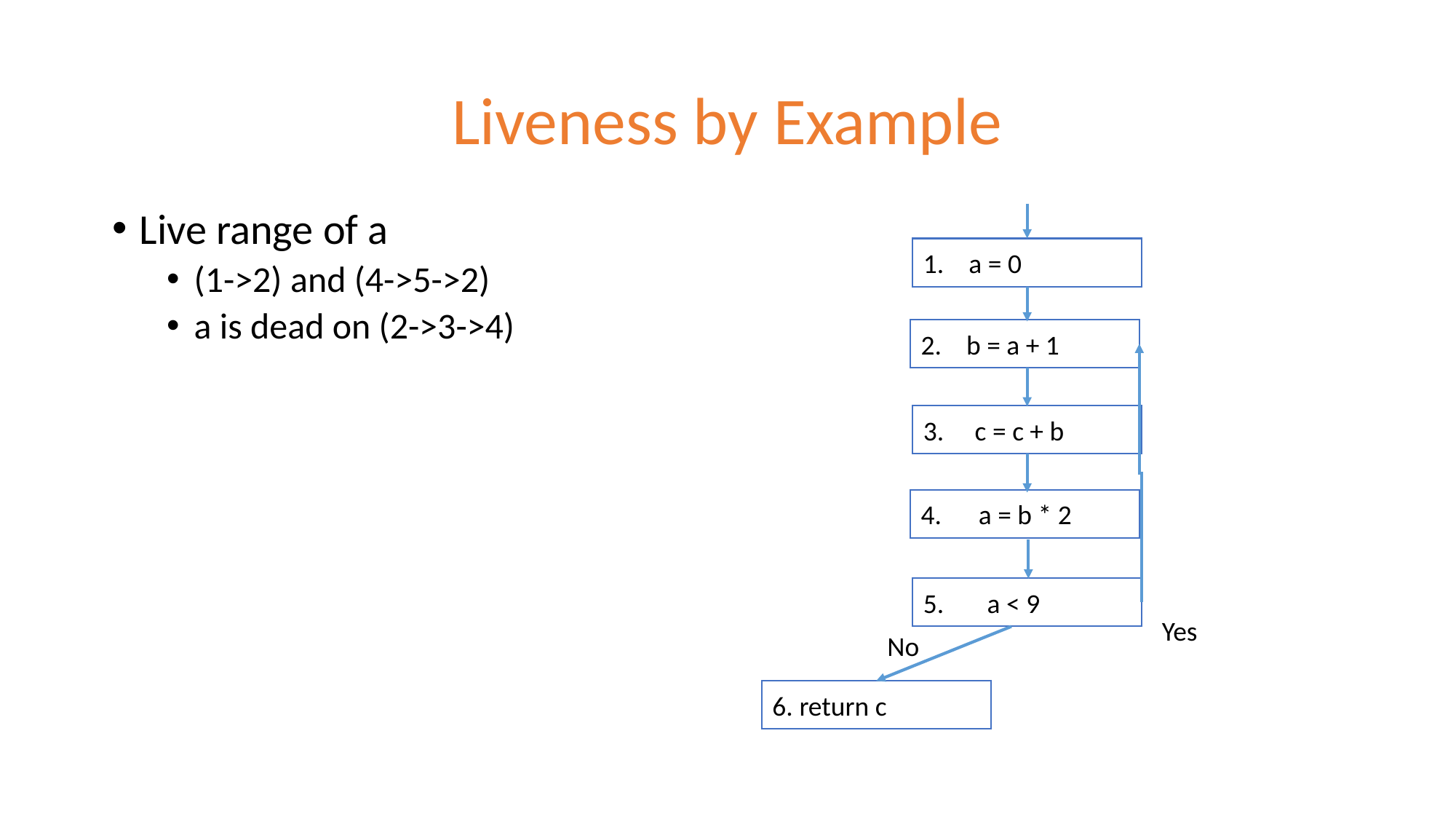

# Liveness by Example
Live range of a
(1->2) and (4->5->2)
a is dead on (2->3->4)
1.    a = 0
2.    b = a + 1
3.     c = c + b
5.       a < 9
Yes
No
6. return c
4.      a = b * 2